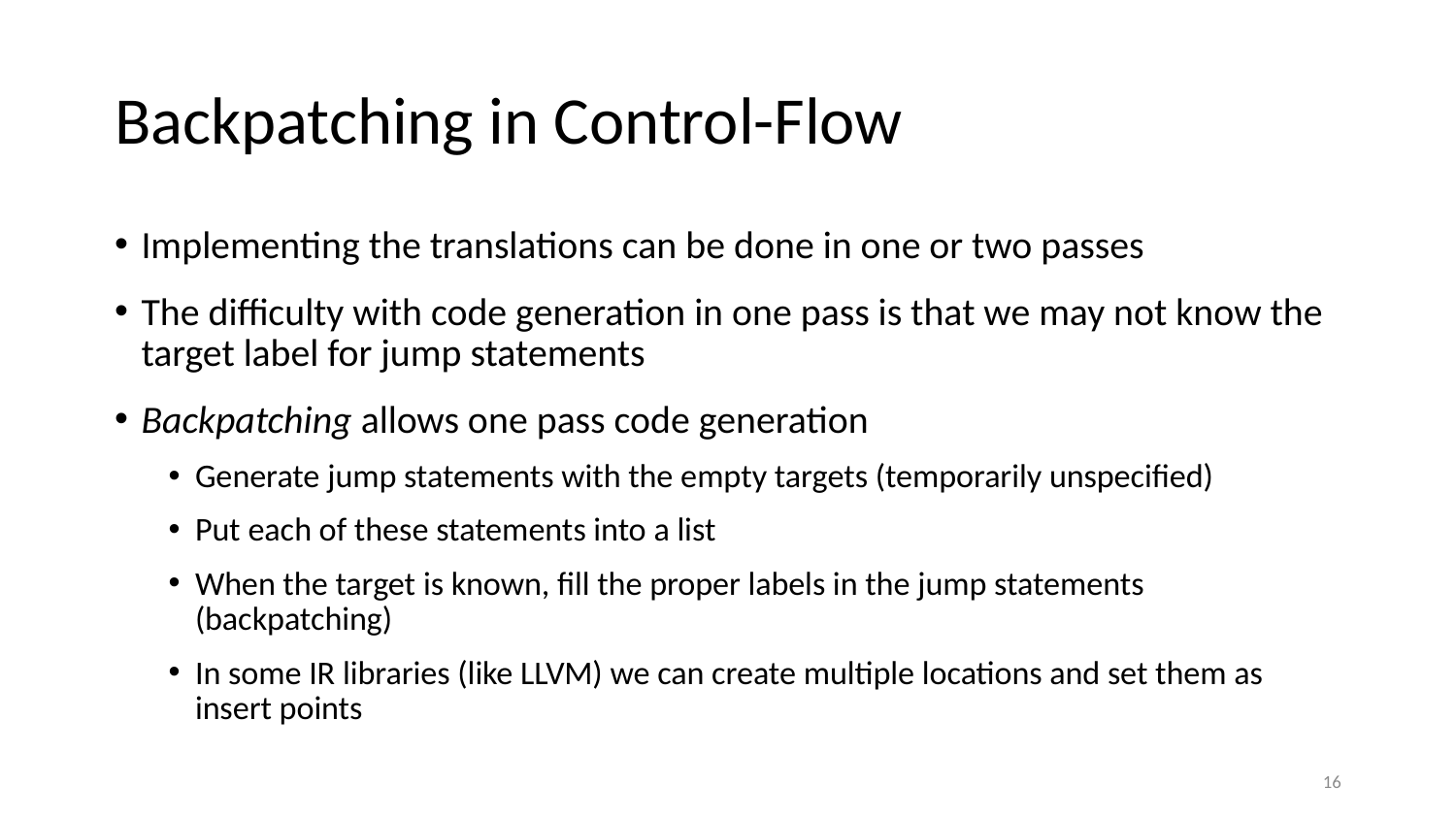

# Backpatching in Control-Flow
Implementing the translations can be done in one or two passes
The difficulty with code generation in one pass is that we may not know the target label for jump statements
Backpatching allows one pass code generation
Generate jump statements with the empty targets (temporarily unspecified)
Put each of these statements into a list
When the target is known, fill the proper labels in the jump statements (backpatching)
In some IR libraries (like LLVM) we can create multiple locations and set them as insert points
16